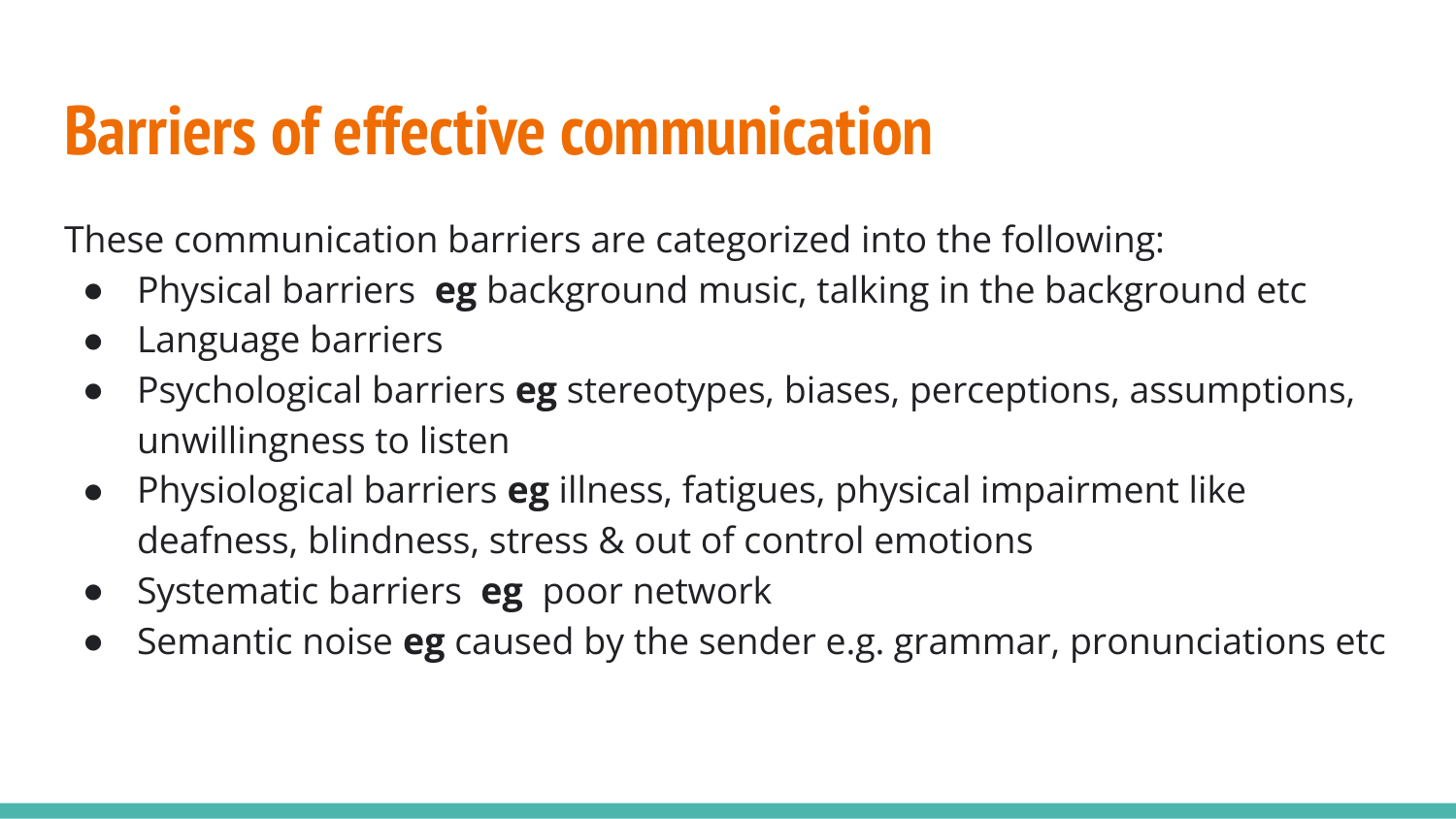

# Barriers of effective communication
These communication barriers are categorized into the following:
Physical barriers  eg background music, talking in the background etc
Language barriers
Psychological barriers eg stereotypes, biases, perceptions, assumptions, unwillingness to listen
Physiological barriers eg illness, fatigues, physical impairment like deafness, blindness, stress & out of control emotions
Systematic barriers  eg  poor network
Semantic noise eg caused by the sender e.g. grammar, pronunciations etc